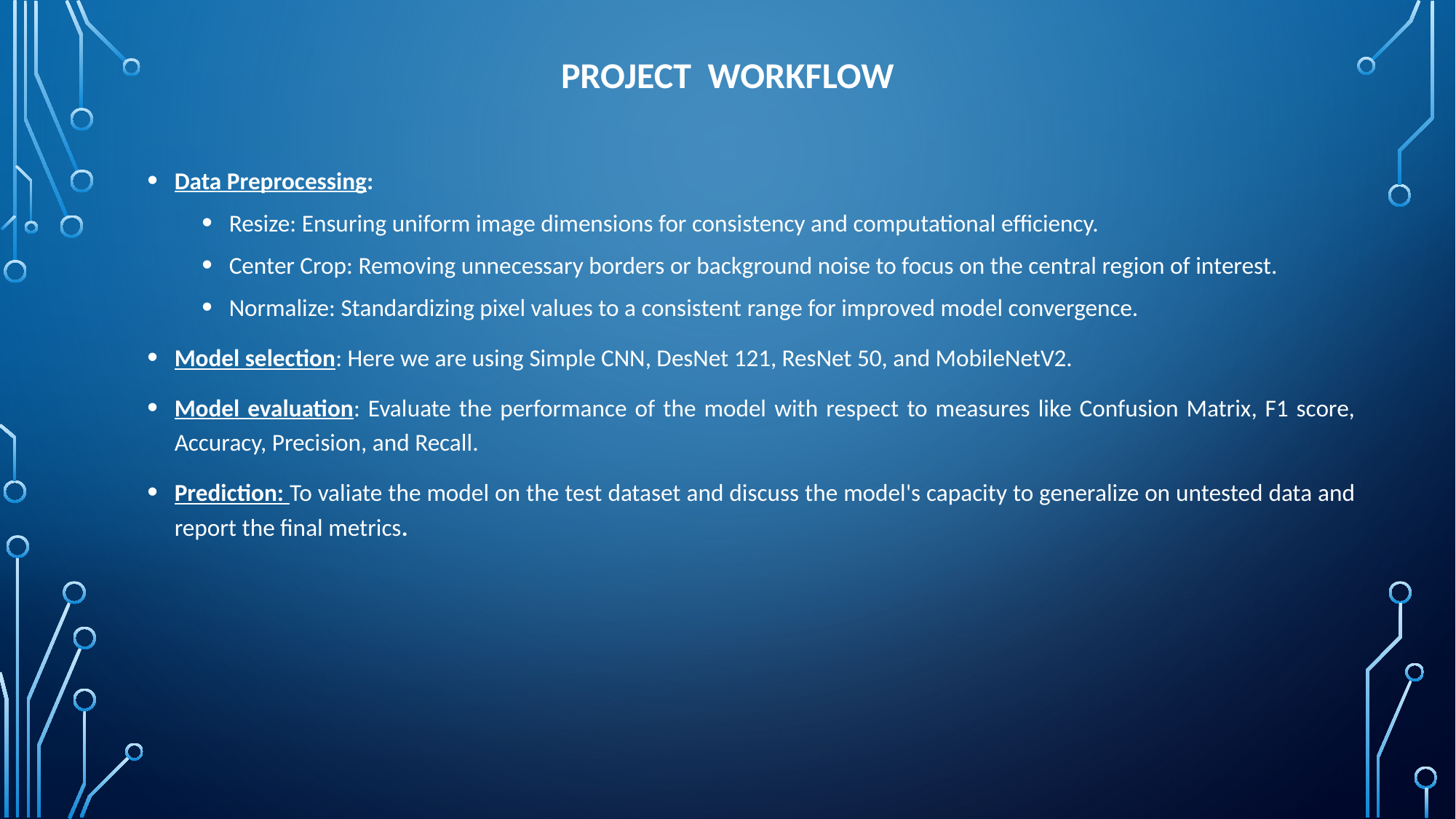

# Project  WORKFLOW
Data Preprocessing:
Resize: Ensuring uniform image dimensions for consistency and computational efficiency.
Center Crop: Removing unnecessary borders or background noise to focus on the central region of interest.
Normalize: Standardizing pixel values to a consistent range for improved model convergence.
Model selection: Here we are using Simple CNN, DesNet 121, ResNet 50, and MobileNetV2.
Model evaluation: Evaluate the performance of the model with respect to measures like Confusion Matrix, F1 score, Accuracy, Precision, and Recall.
Prediction: To valiate the model on the test dataset and discuss the model's capacity to generalize on untested data and report the final metrics.